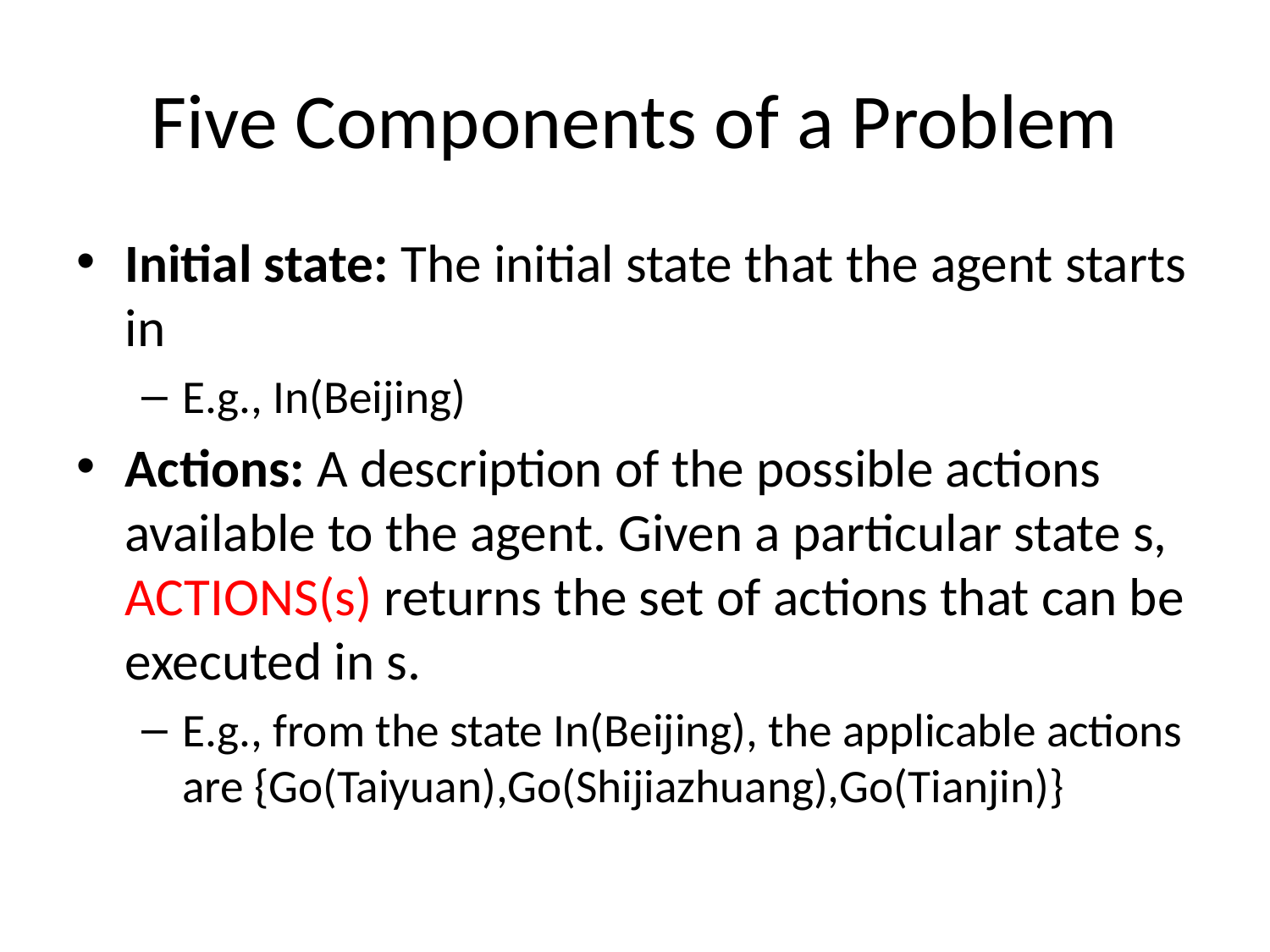

# Five Components of a Problem
Initial state: The initial state that the agent starts in
E.g., In(Beijing)
Actions: A description of the possible actions available to the agent. Given a particular state s, ACTIONS(s) returns the set of actions that can be executed in s.
E.g., from the state In(Beijing), the applicable actions are {Go(Taiyuan),Go(Shijiazhuang),Go(Tianjin)}